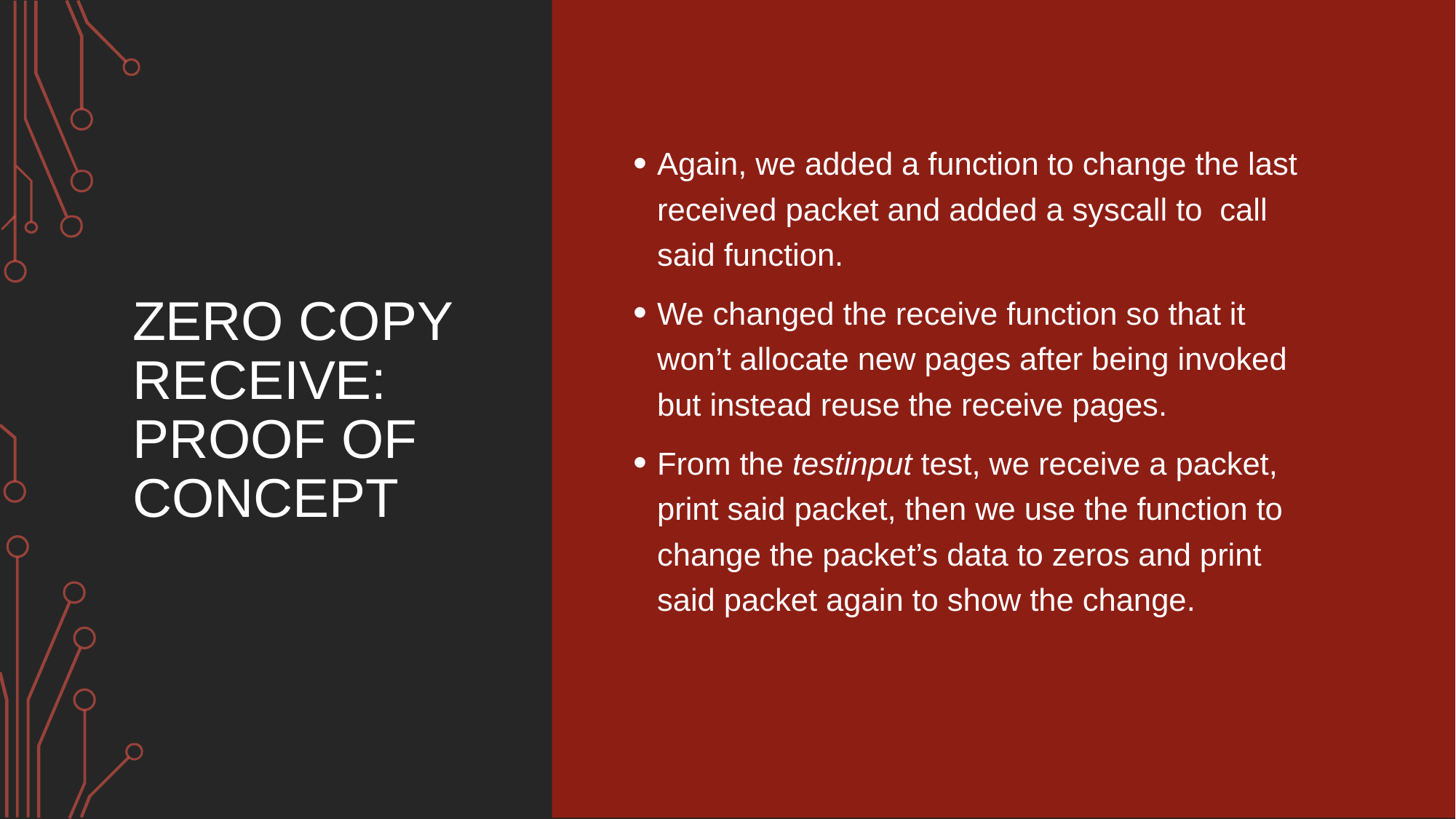

# Zero copy receive: proof of concept
Again, we added a function to change the last received packet and added a syscall to  call said function.
We changed the receive function so that it won’t allocate new pages after being invoked but instead reuse the receive pages.
From the testinput test, we receive a packet, print said packet, then we use the function to change the packet’s data to zeros and print said packet again to show the change.